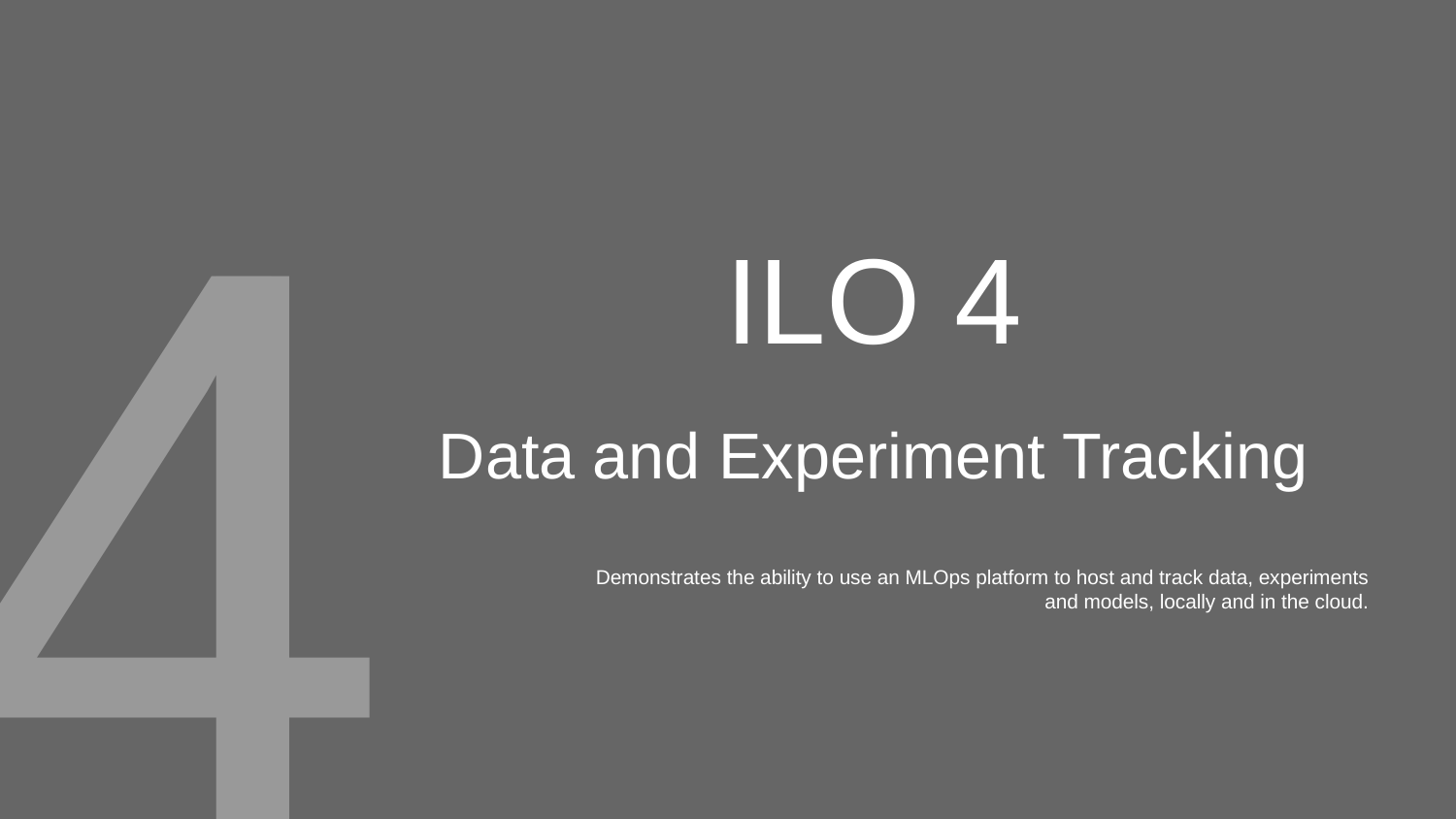

4
# ILO 4
Data and Experiment Tracking
Demonstrates the ability to use an MLOps platform to host and track data, experiments and models, locally and in the cloud.